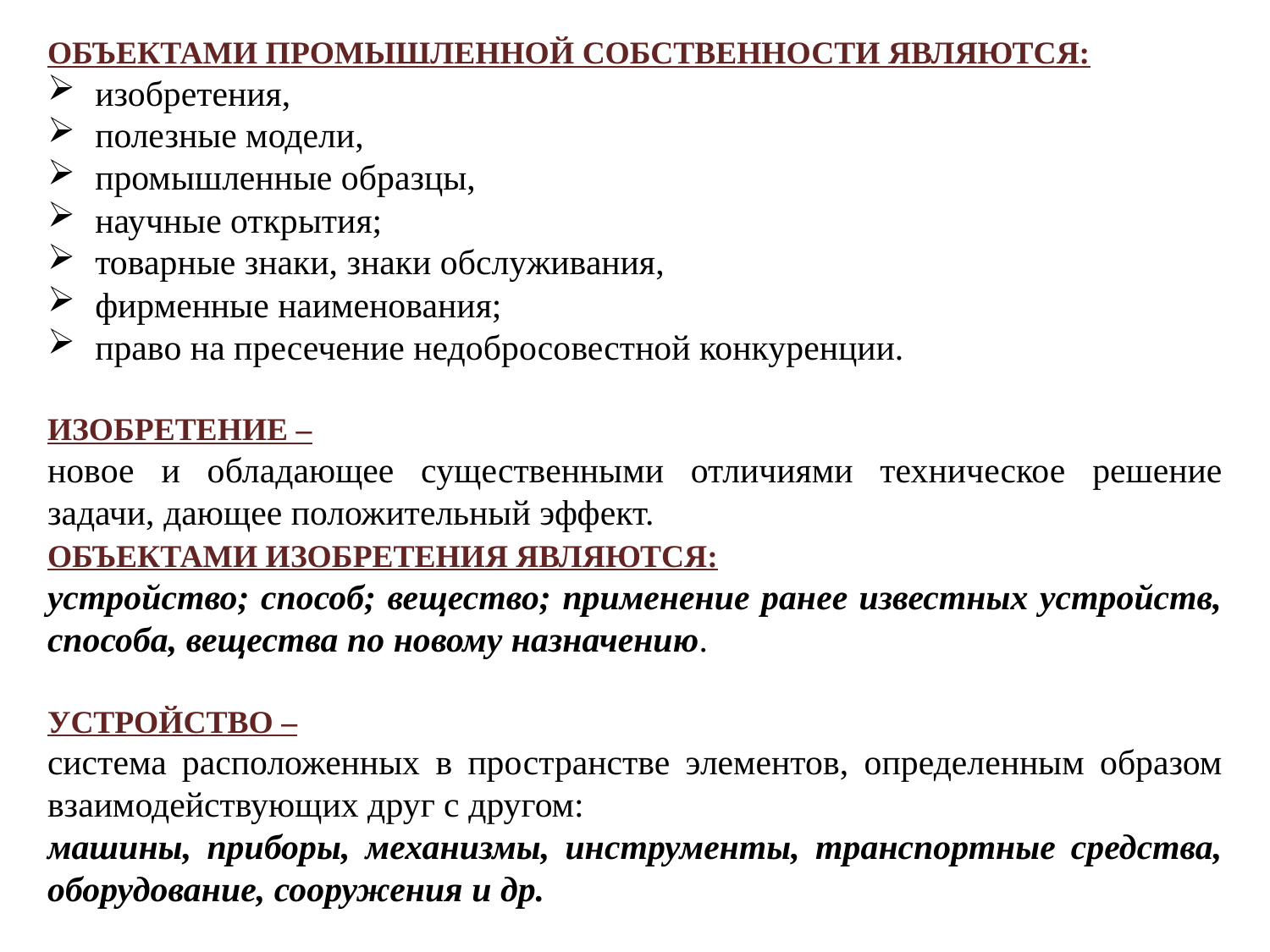

Объектами промышленной собственности являются:
изобретения,
полезные модели,
промышленные образцы,
научные открытия;
товарные знаки, знаки обслуживания,
фирменные наименования;
право на пресечение недобросовестной конкуренции.

Изобретение –
новое и обладающее существенными отличиями техническое решение задачи, дающее положительный эффект.
Объектами изобретения являются:
устройство; способ; вещество; применение ранее известных устройств, способа, вещества по новому назначению.

Устройство –
система расположенных в пространстве элементов, определенным образом взаимодействующих друг с другом:
машины, приборы, механизмы, инструменты, транспортные средства, оборудование, сооружения и др.